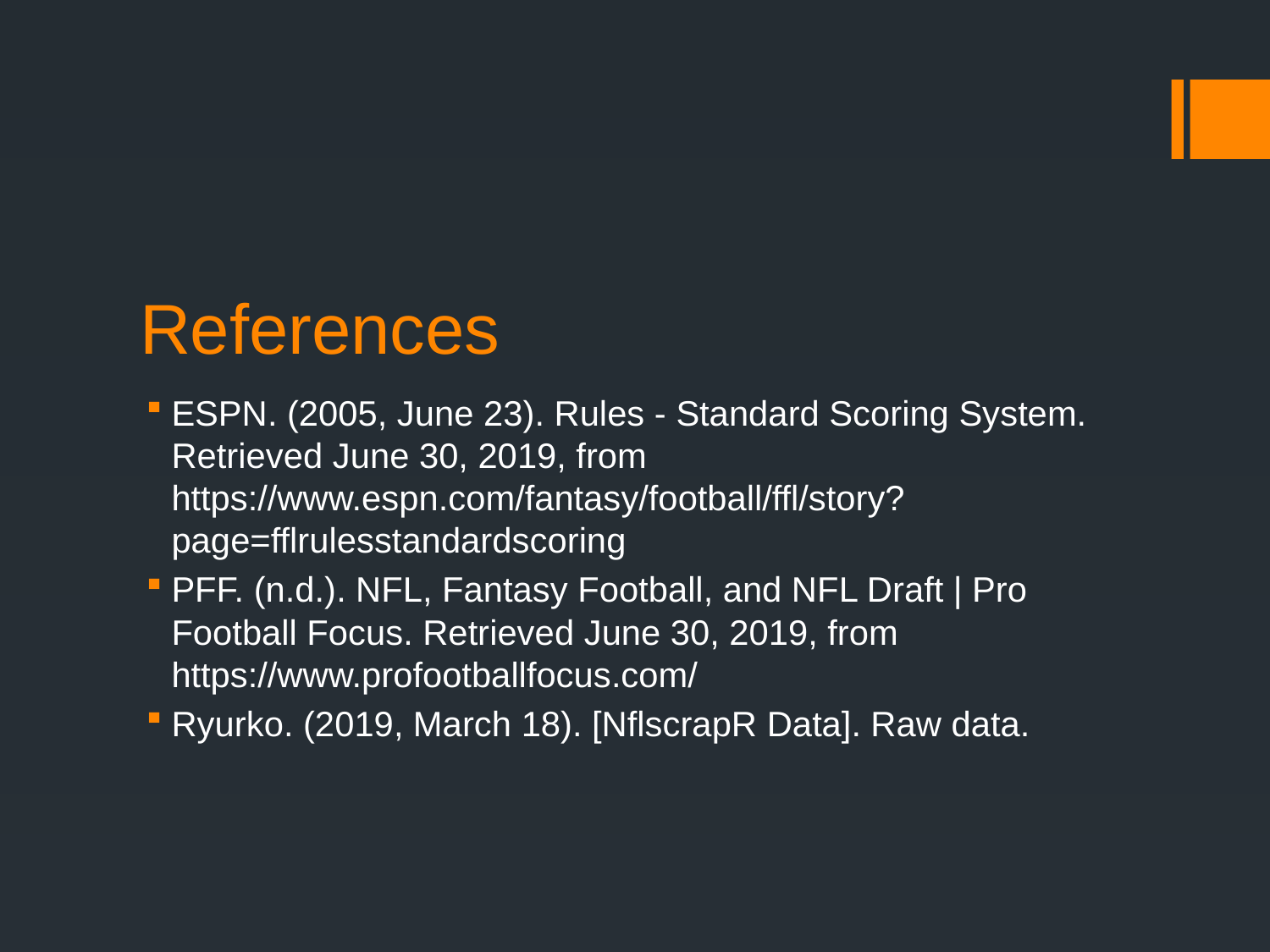

# References
ESPN. (2005, June 23). Rules - Standard Scoring System. Retrieved June 30, 2019, from https://www.espn.com/fantasy/football/ffl/story?page=fflrulesstandardscoring
PFF. (n.d.). NFL, Fantasy Football, and NFL Draft | Pro Football Focus. Retrieved June 30, 2019, from https://www.profootballfocus.com/
Ryurko. (2019, March 18). [NflscrapR Data]. Raw data.